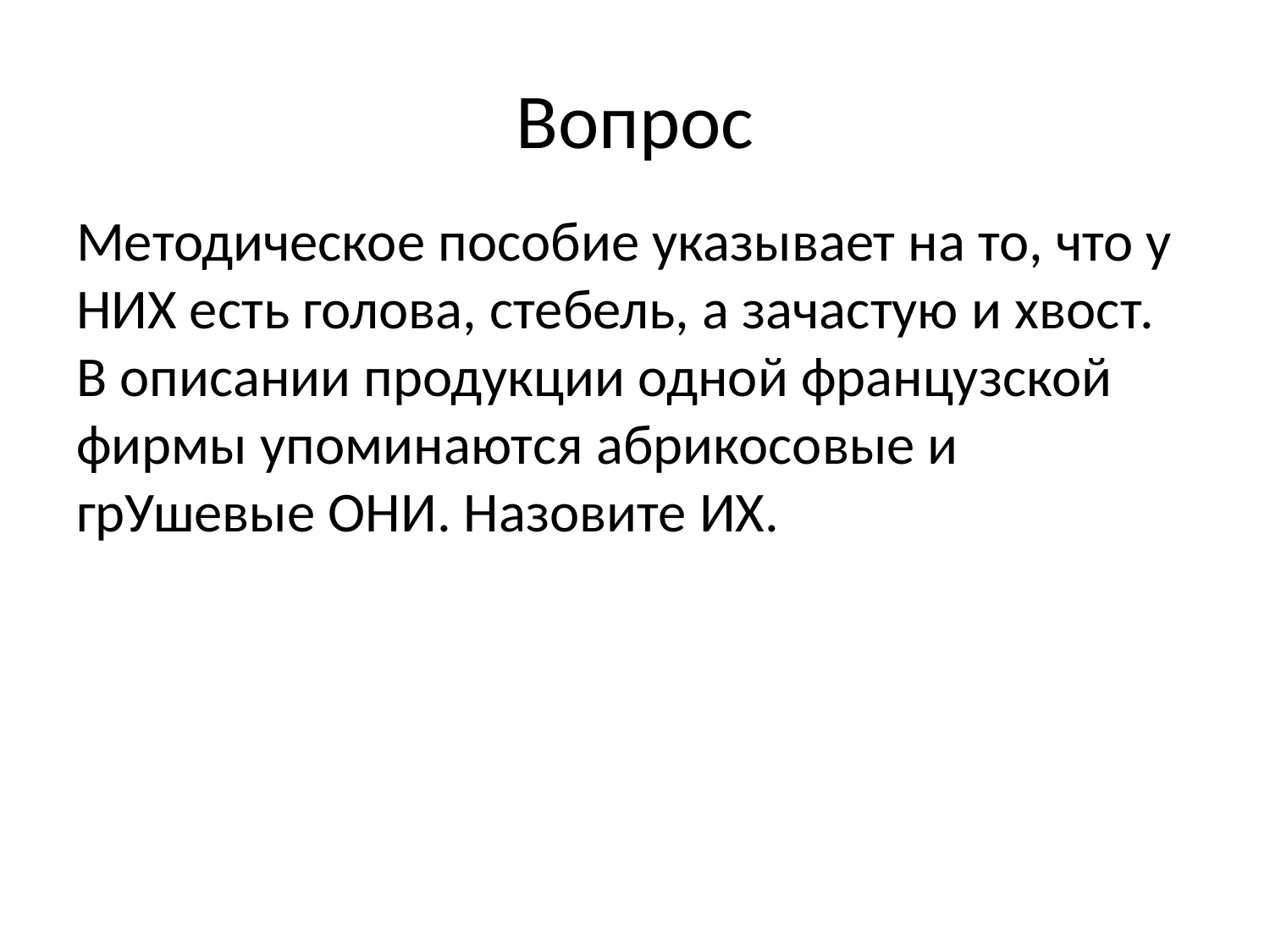

# Вопрос
Методическое пособие указывает на то, что у НИХ есть голова, стебель, а зачастую и хвост. В описании продукции одной французской фирмы упоминаются абрикосовые и грУшевые ОНИ. Назовите ИХ.